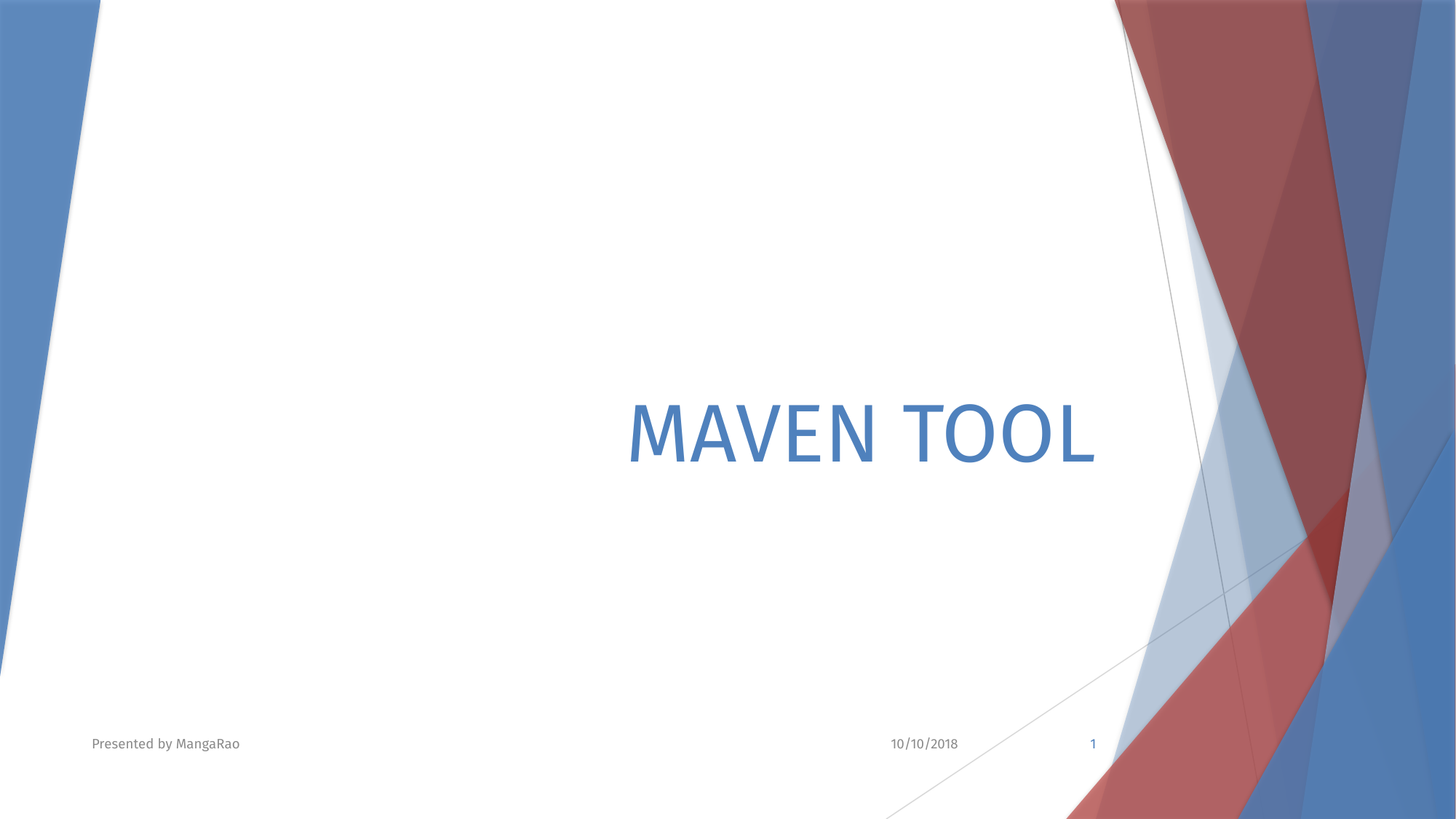

# MAVEN TOOL

Presented by MangaRao
10/10/2018
1